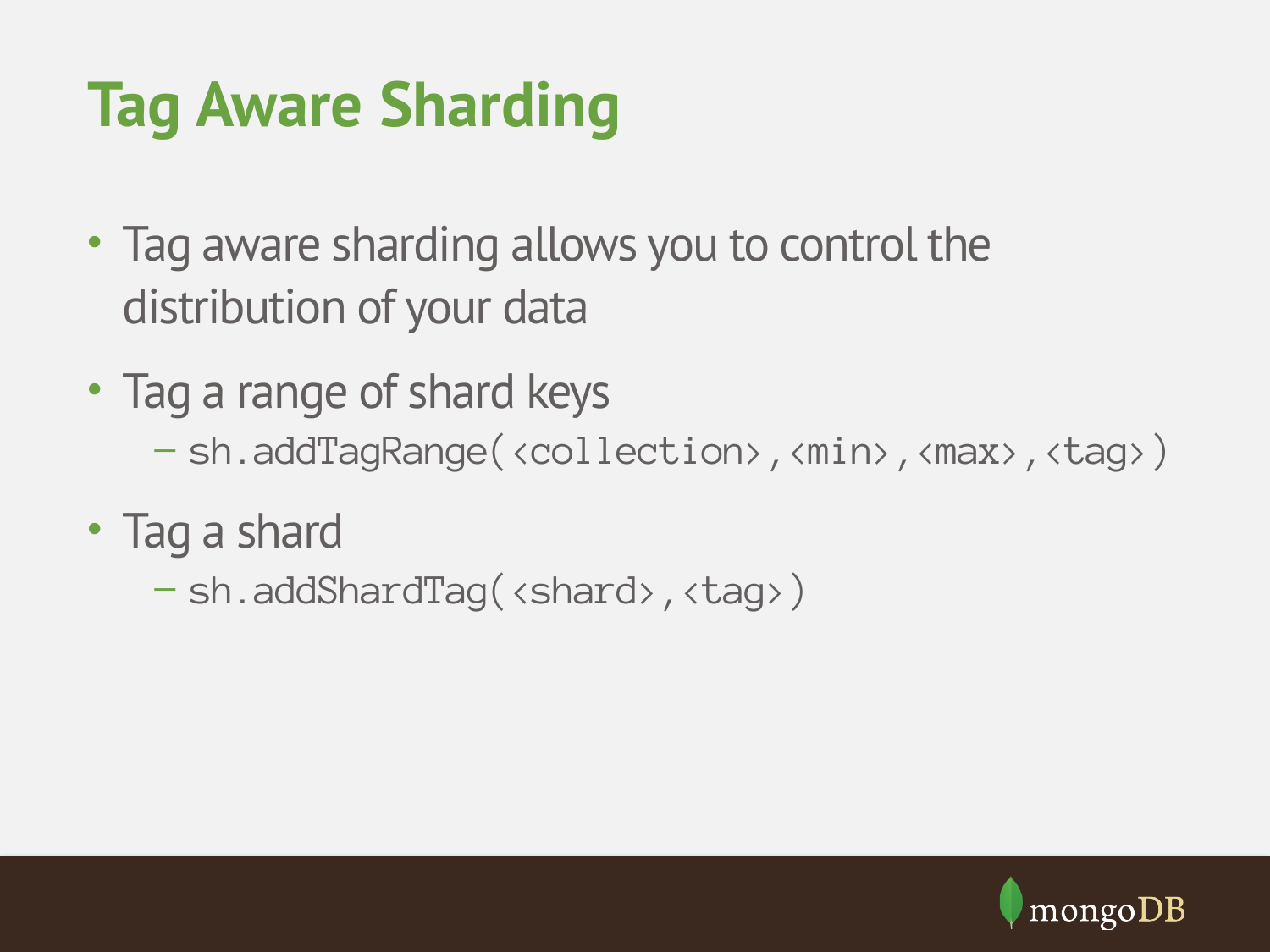

# Tag Aware Sharding
Tag aware sharding allows you to control the distribution of your data
Tag a range of shard keys
sh.addTagRange(<collection>,<min>,<max>,<tag>)
Tag a shard
sh.addShardTag(<shard>,<tag>)